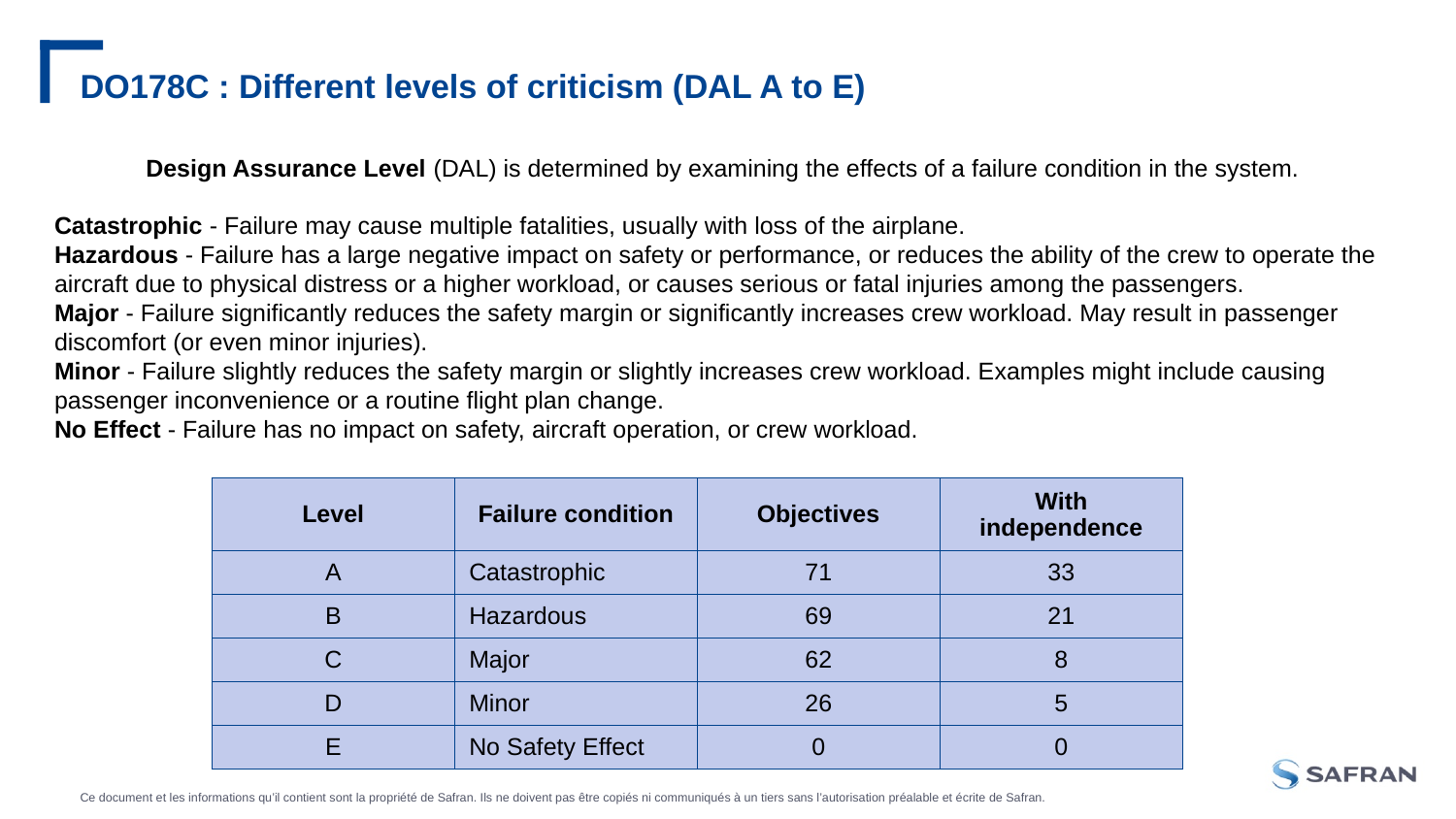

# DO178C : Different levels of criticism (DAL A to E)
Design Assurance Level (DAL) is determined by examining the effects of a failure condition in the system.
Catastrophic - Failure may cause multiple fatalities, usually with loss of the airplane.
Hazardous - Failure has a large negative impact on safety or performance, or reduces the ability of the crew to operate the aircraft due to physical distress or a higher workload, or causes serious or fatal injuries among the passengers.
Major - Failure significantly reduces the safety margin or significantly increases crew workload. May result in passenger discomfort (or even minor injuries).
Minor - Failure slightly reduces the safety margin or slightly increases crew workload. Examples might include causing passenger inconvenience or a routine flight plan change.
No Effect - Failure has no impact on safety, aircraft operation, or crew workload.
| Level | Failure condition | Objectives | With independence |
| --- | --- | --- | --- |
| A | Catastrophic | 71 | 33 |
| B | Hazardous | 69 | 21 |
| C | Major | 62 | 8 |
| D | Minor | 26 | 5 |
| E | No Safety Effect | 0 | 0 |